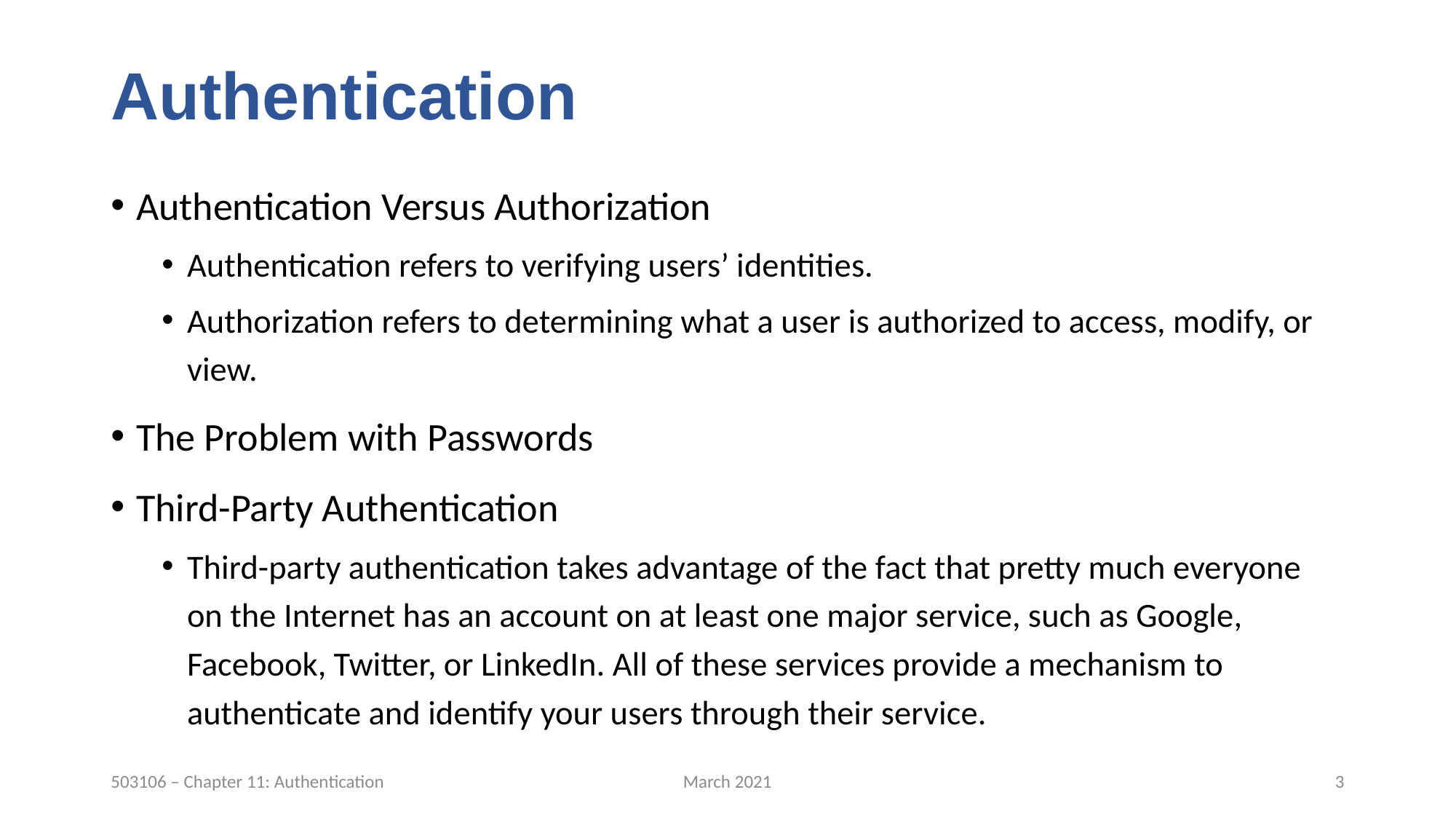

# Authentication
Authentication Versus Authorization
Authentication refers to verifying users’ identities.
Authorization refers to determining what a user is authorized to access, modify, or view.
The Problem with Passwords
Third-Party Authentication
Third-party authentication takes advantage of the fact that pretty much everyone on the Internet has an account on at least one major service, such as Google, Facebook, Twitter, or LinkedIn. All of these services provide a mechanism to authenticate and identify your users through their service.

March 2021
3